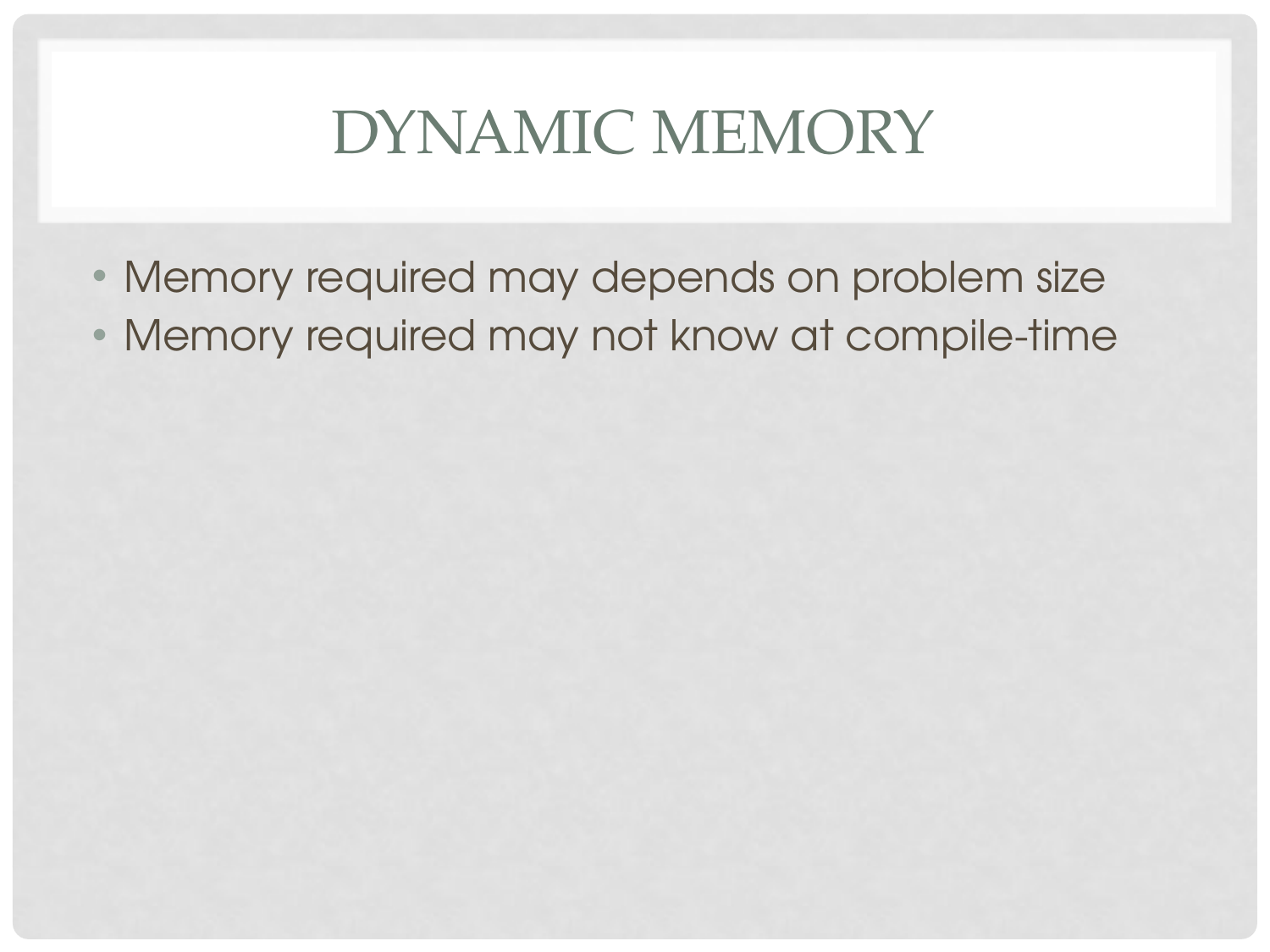

# Dynamic memory
Memory required may depends on problem size
Memory required may not know at compile-time